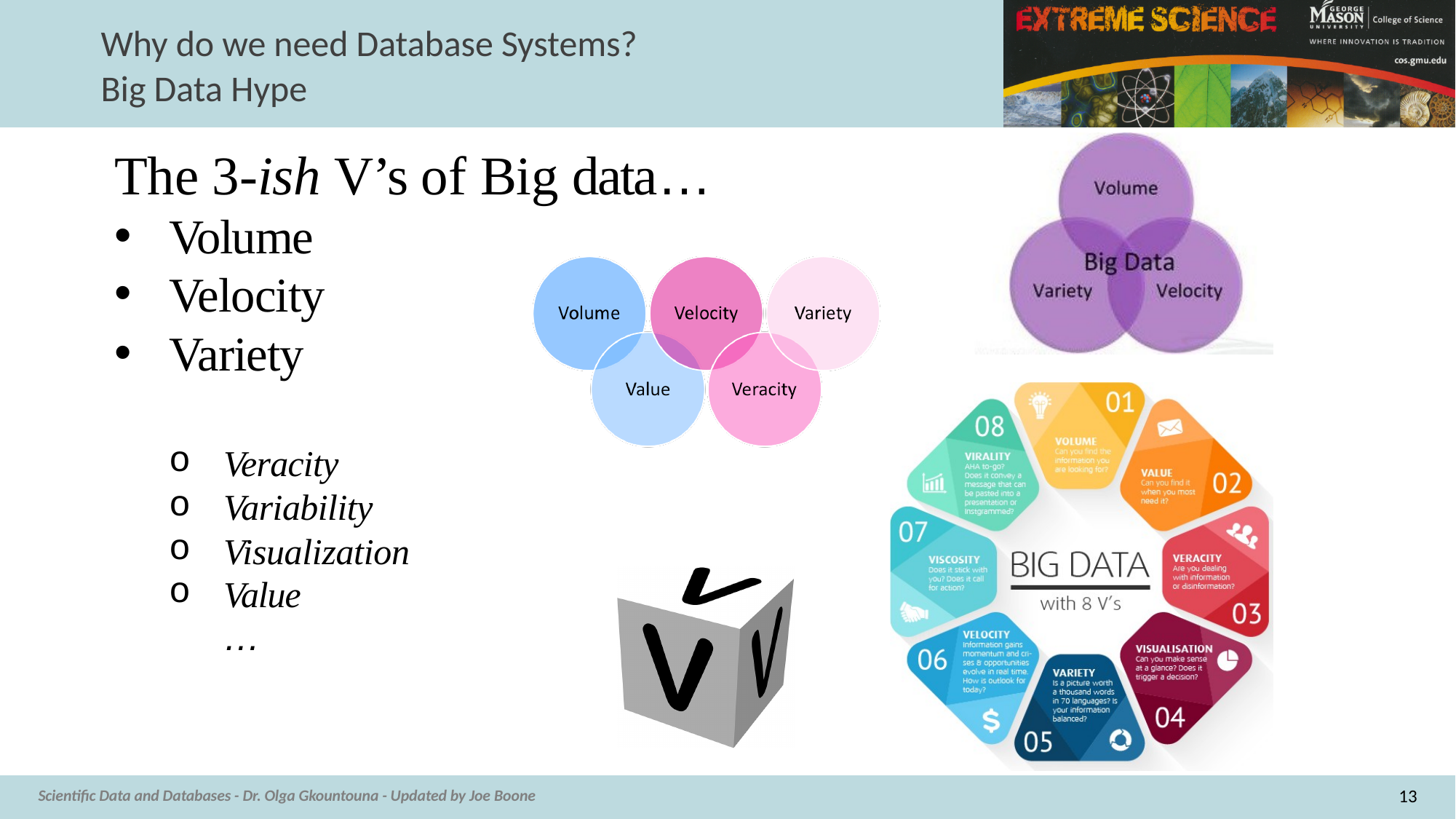

Why do we need Database Systems?
Big Data Hype

The 3-ish V’s of Big data…
Volume
Velocity
Variety

Veracity
Variability
Visualization
Value
…

13
Scientific Data and Databases - Dr. Olga Gkountouna - Updated by Joe Boone